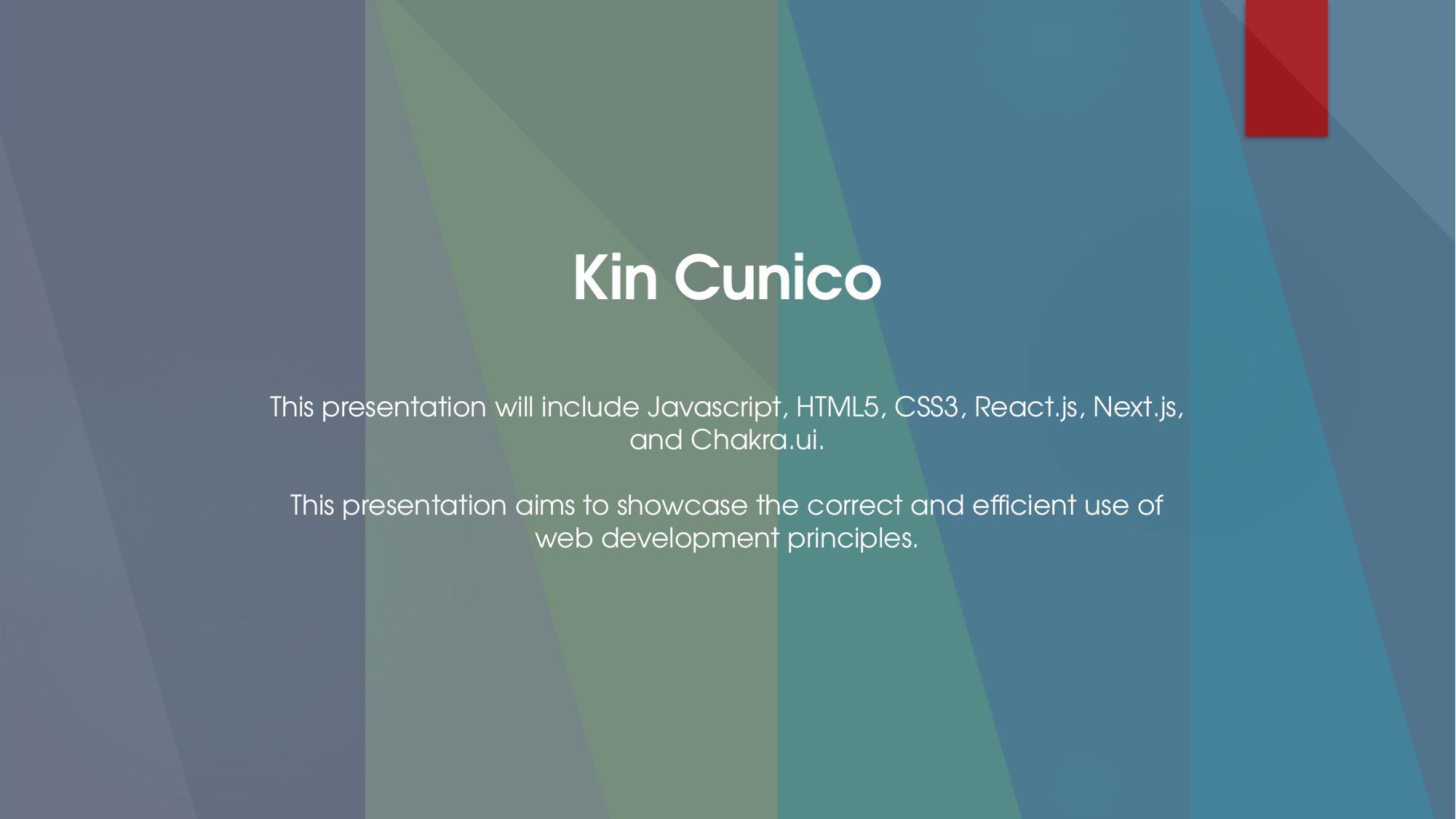

# Kin Cunico
This presentation will include Javascript, HTML5, CSS3, React.js, Next.js, and Chakra.ui.

This presentation aims to showcase the correct and efficient use of web development principles.